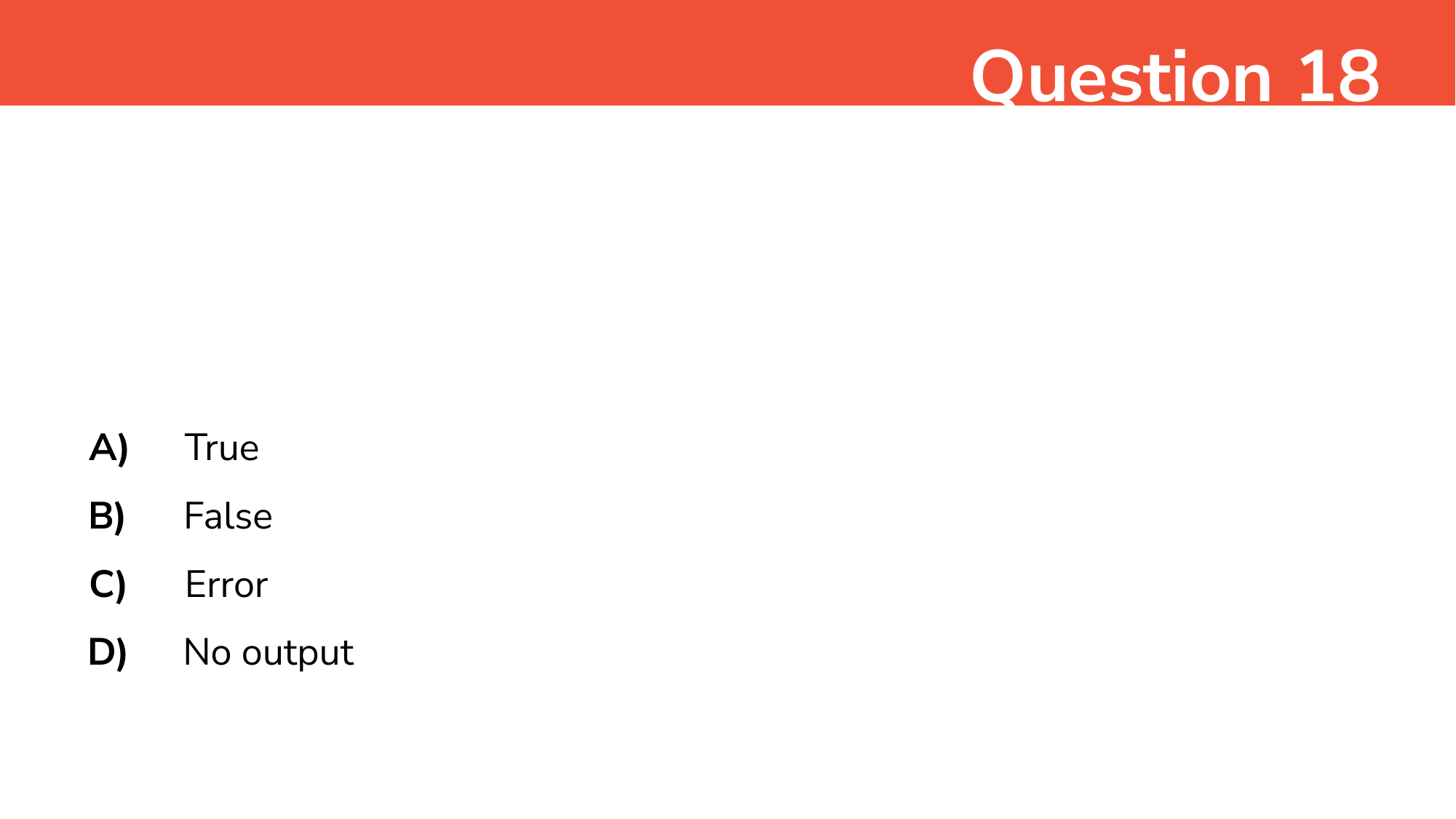

Question 18
A)
True
B)
False
C)
Error
D)
No output